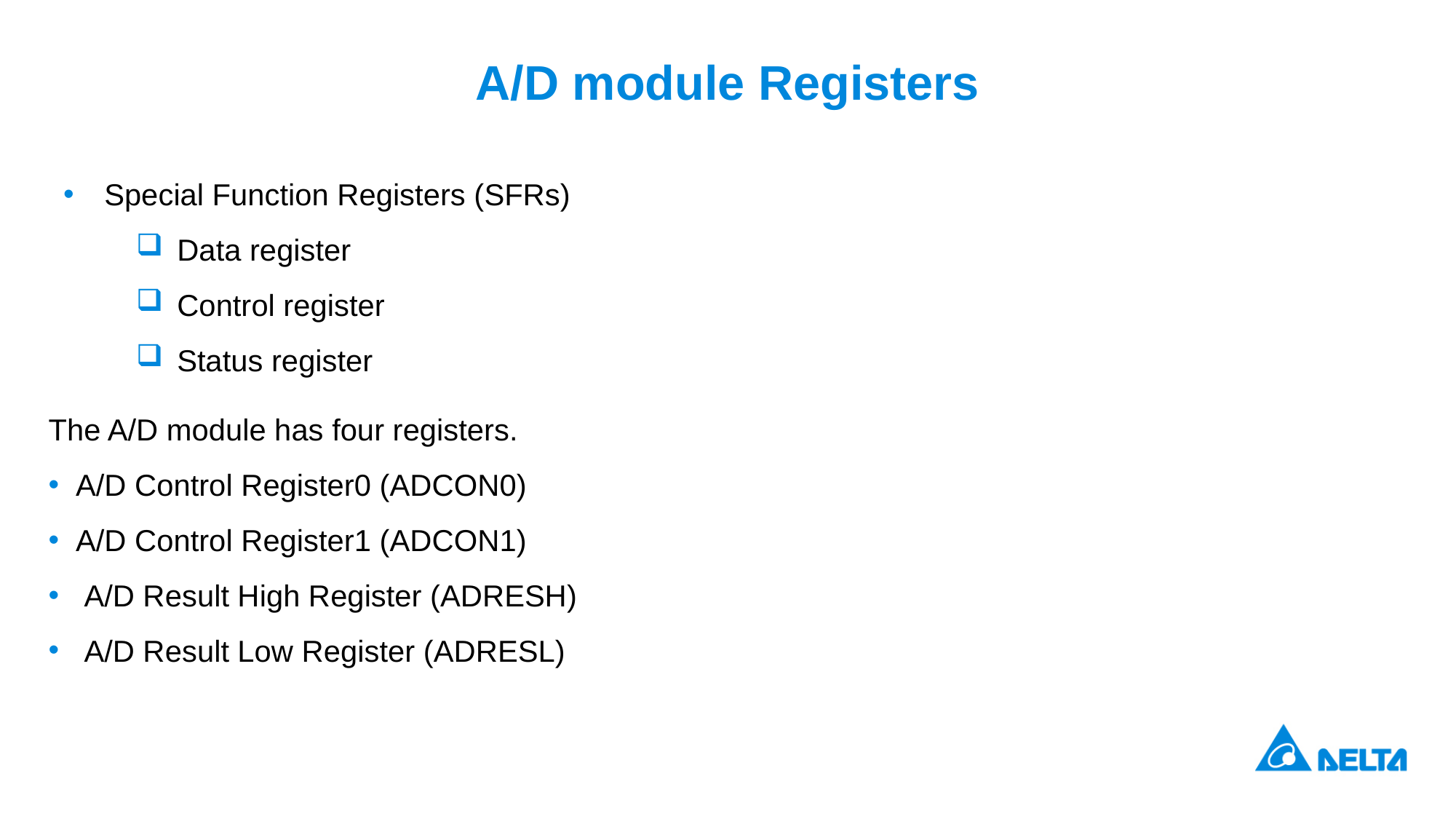

# A/D module Registers
Special Function Registers (SFRs)
Data register
Control register
Status register
The A/D module has four registers.
A/D Control Register0 (ADCON0)
A/D Control Register1 (ADCON1)
 A/D Result High Register (ADRESH)
 A/D Result Low Register (ADRESL)